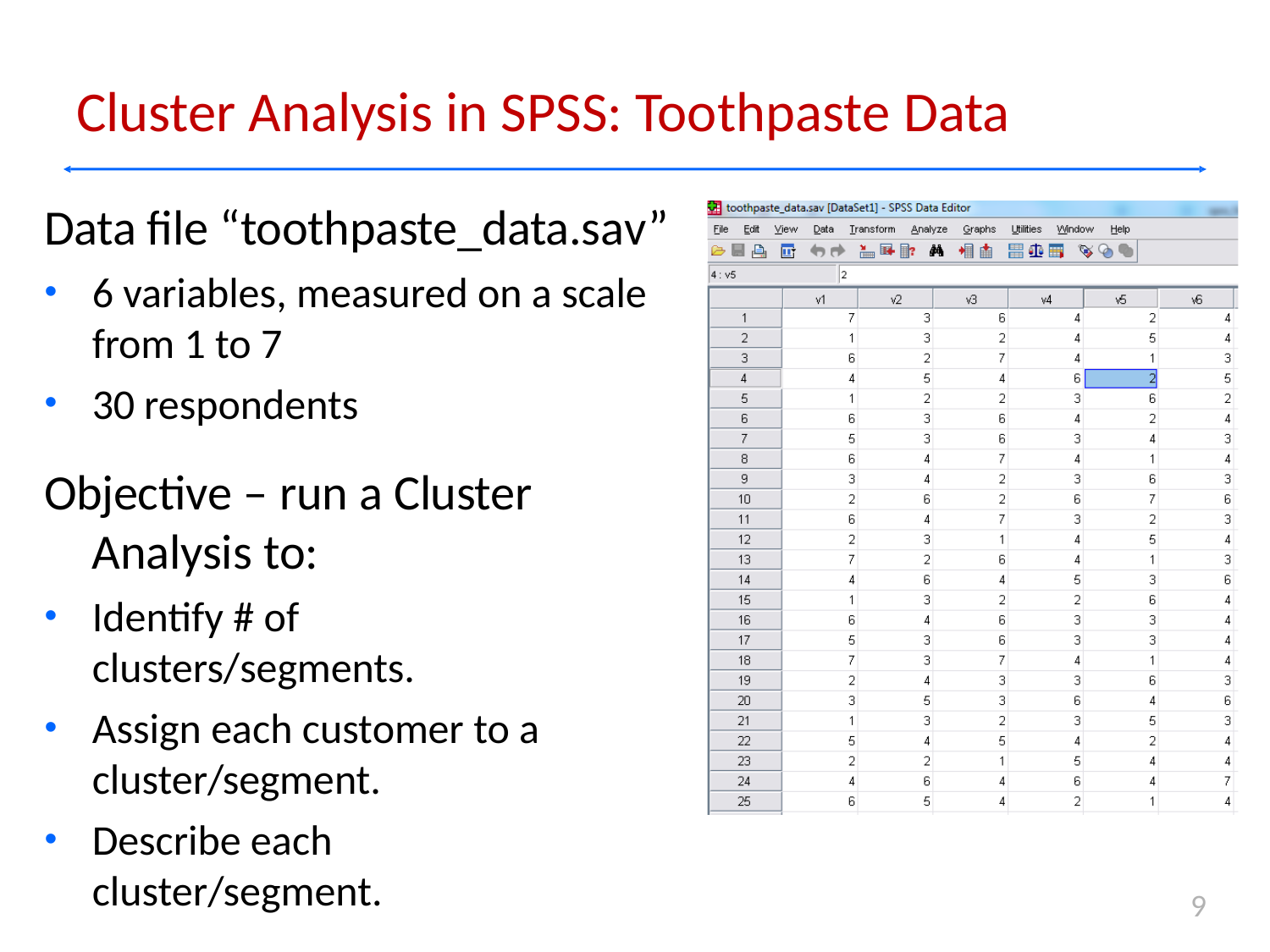

# Cluster Analysis in SPSS: Toothpaste Data
Data file “toothpaste_data.sav”
6 variables, measured on a scale
from 1 to 7
30 respondents
Objective – run a Cluster Analysis to:
Identify # of clusters/segments.
Assign each customer to a cluster/segment.
Describe each cluster/segment.

9